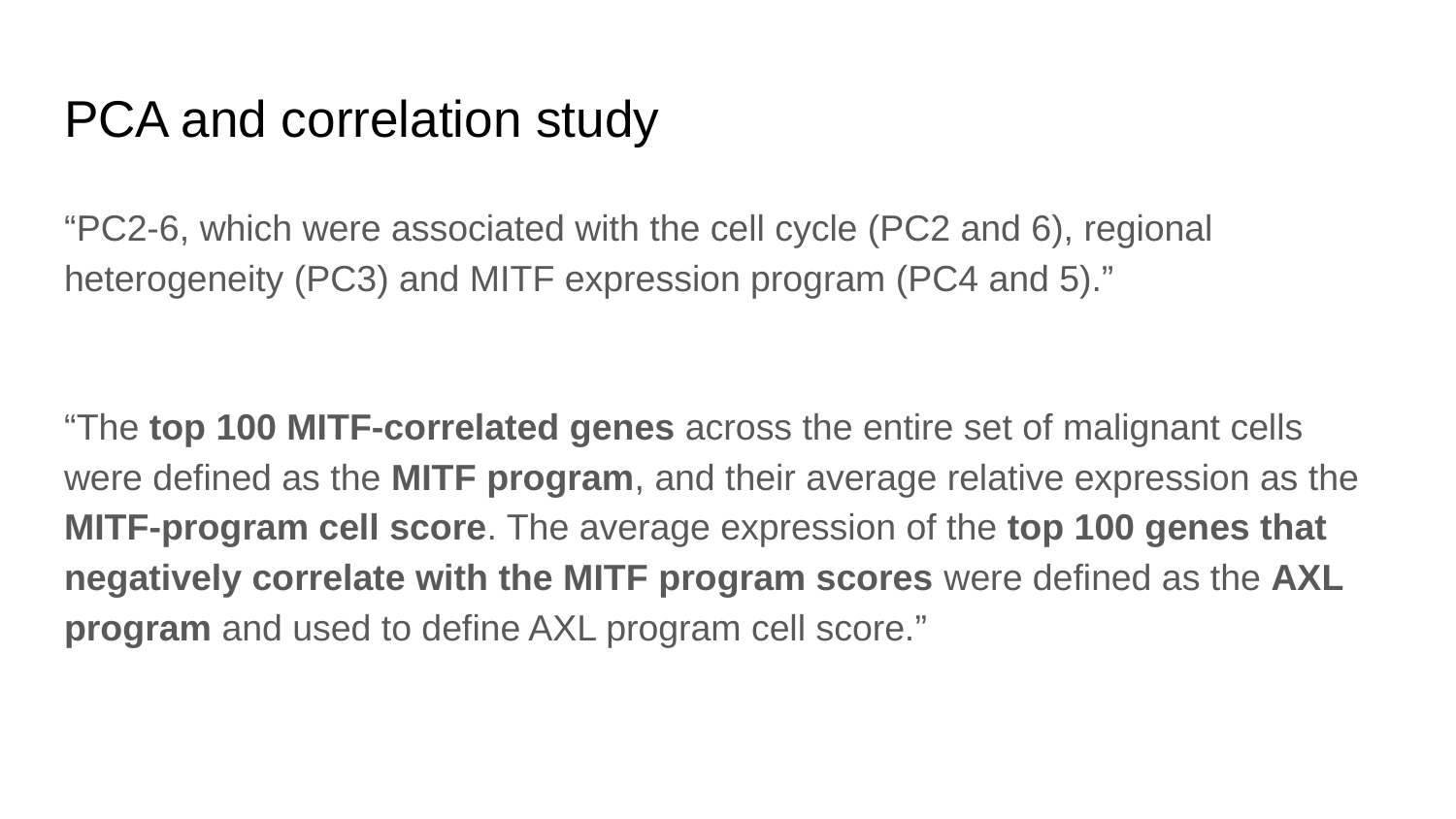

# PCA and correlation study
“PC2-6, which were associated with the cell cycle (PC2 and 6), regional heterogeneity (PC3) and MITF expression program (PC4 and 5).”

“The top 100 MITF-correlated genes across the entire set of malignant cells were defined as the MITF program, and their average relative expression as the MITF-program cell score. The average expression of the top 100 genes that negatively correlate with the MITF program scores were defined as the AXL program and used to define AXL program cell score.”